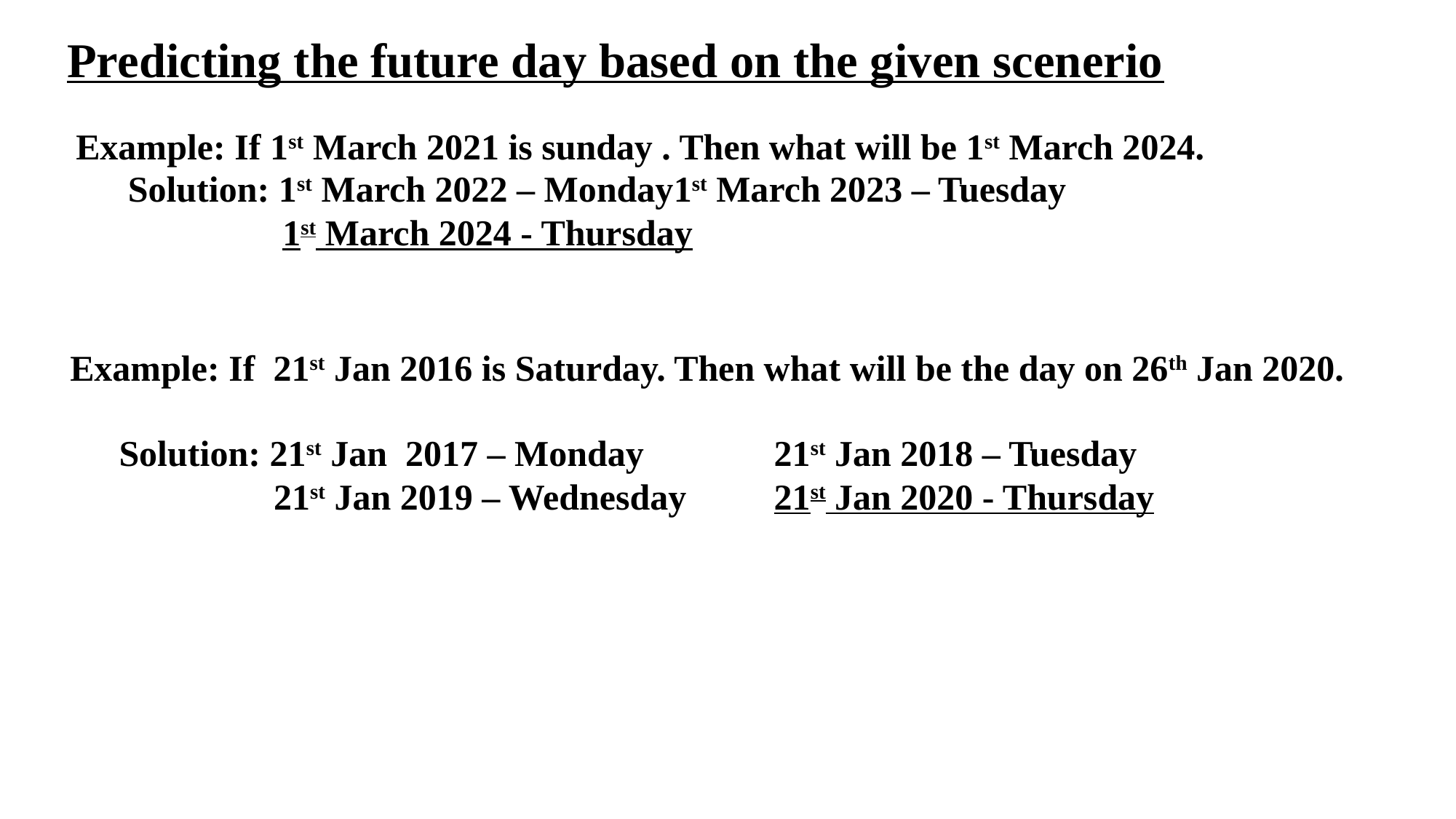

Predicting the future day based on the given scenerio
Example: If 1st March 2021 is sunday . Then what will be 1st March 2024.
Solution: 1st March 2022 – Monday	1st March 2023 – Tuesday
	     1st March 2024 - Thursday
Example: If  21st Jan 2016 is Saturday. Then what will be the day on 26th Jan 2020.
Solution: 21st Jan  2017 – Monday		21st Jan 2018 – Tuesday
                 21st Jan 2019 – Wednesday	21st Jan 2020 - Thursday